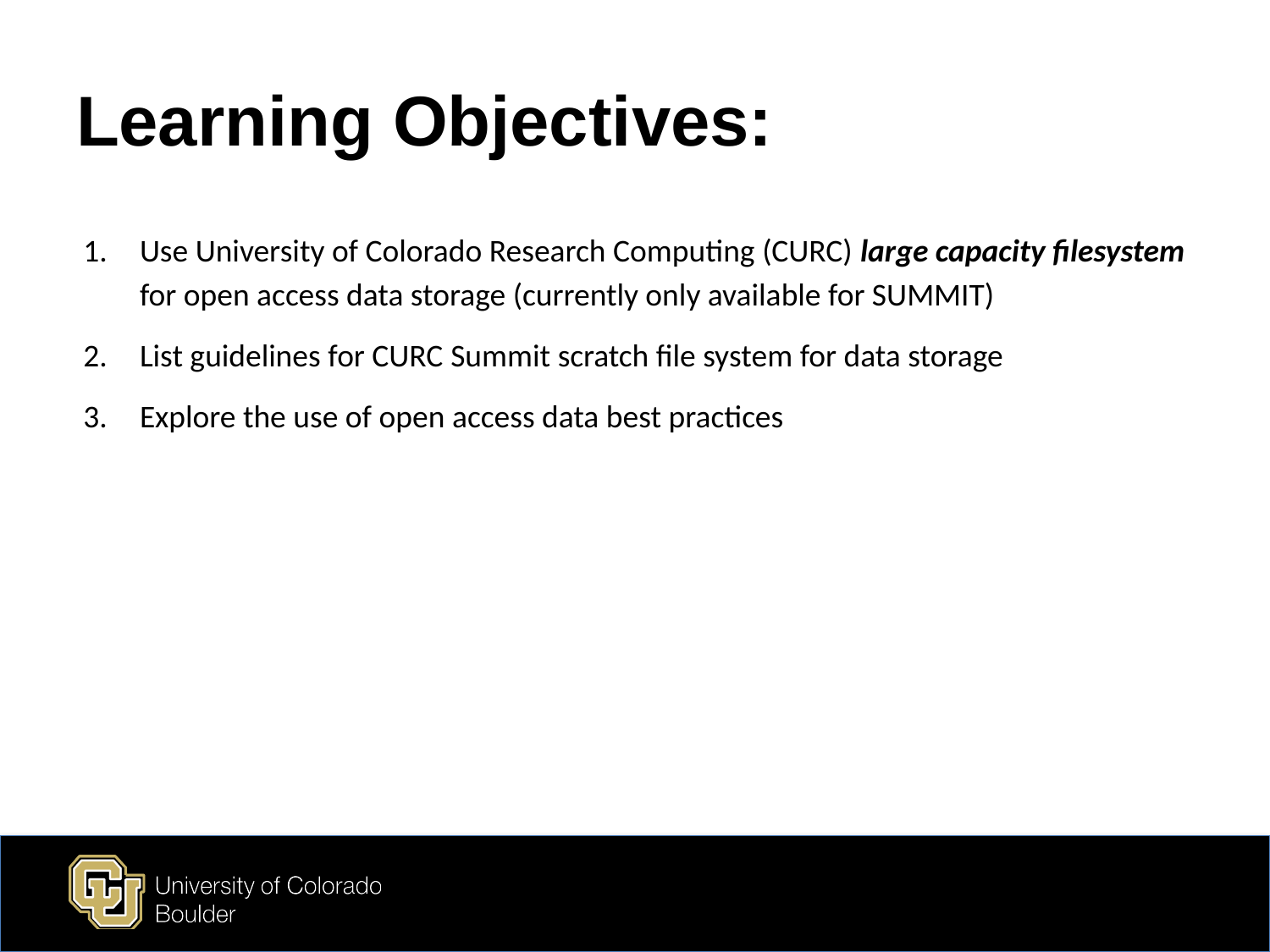

# Learning Objectives:
Use University of Colorado Research Computing (CURC) large capacity filesystem for open access data storage (currently only available for SUMMIT)
List guidelines for CURC Summit scratch file system for data storage
Explore the use of open access data best practices